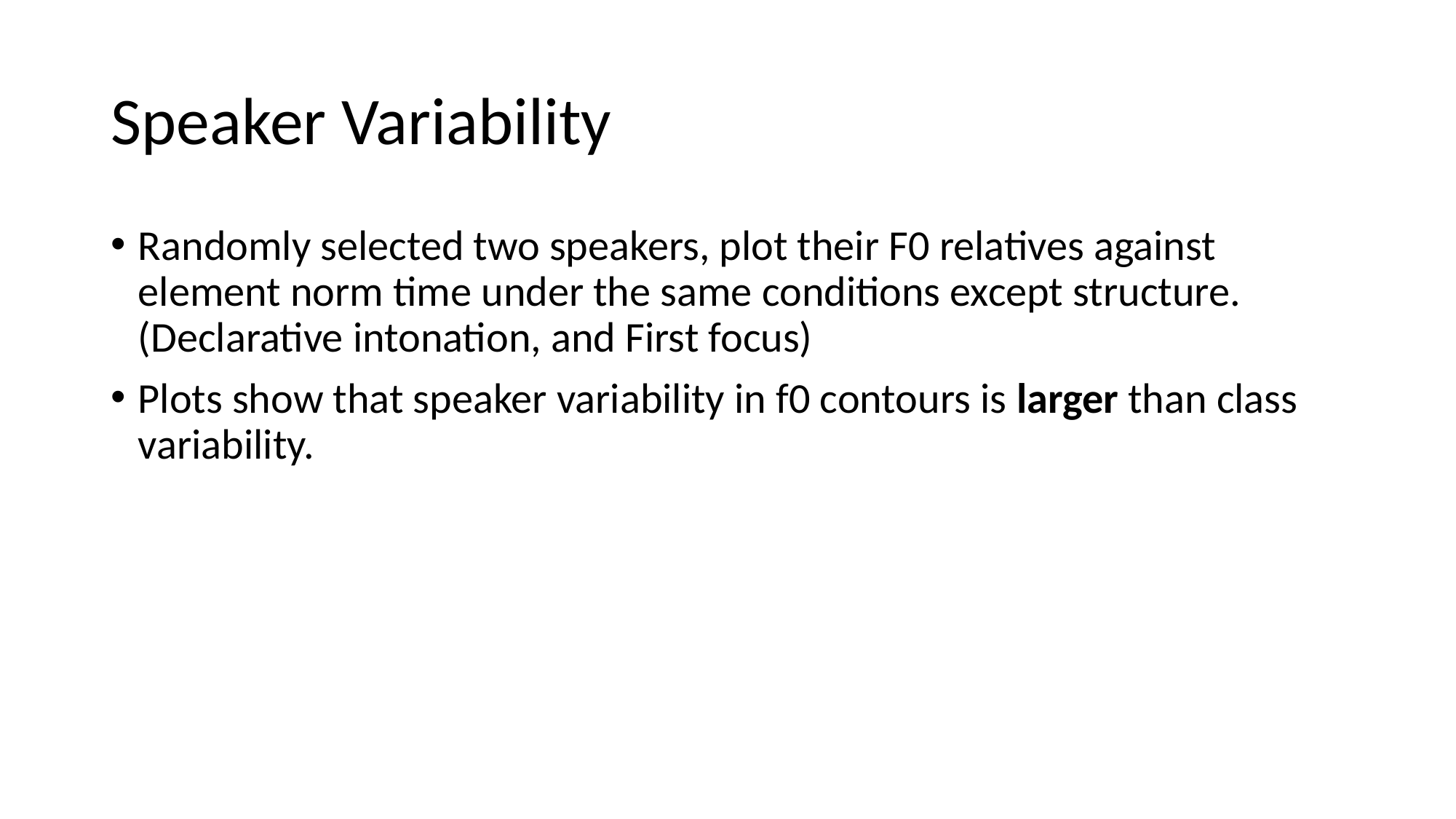

# Speaker Variability
Randomly selected two speakers, plot their F0 relatives against element norm time under the same conditions except structure.(Declarative intonation, and First focus)
Plots show that speaker variability in f0 contours is larger than class variability.